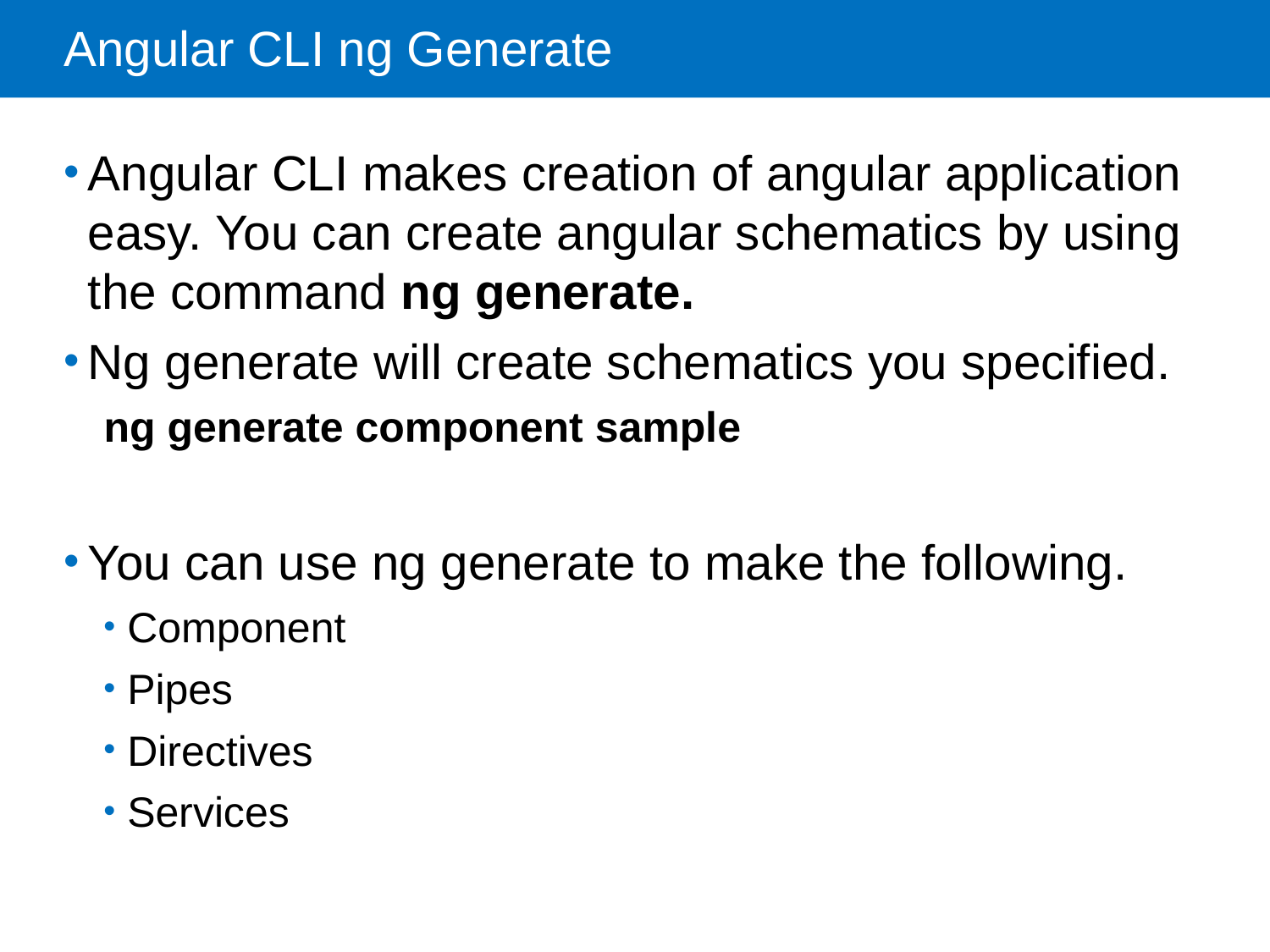

# Angular CLI ng Generate
Angular CLI makes creation of angular application easy. You can create angular schematics by using the command ng generate.
Ng generate will create schematics you specified.
ng generate component sample

You can use ng generate to make the following.
Component
Pipes
Directives
Services